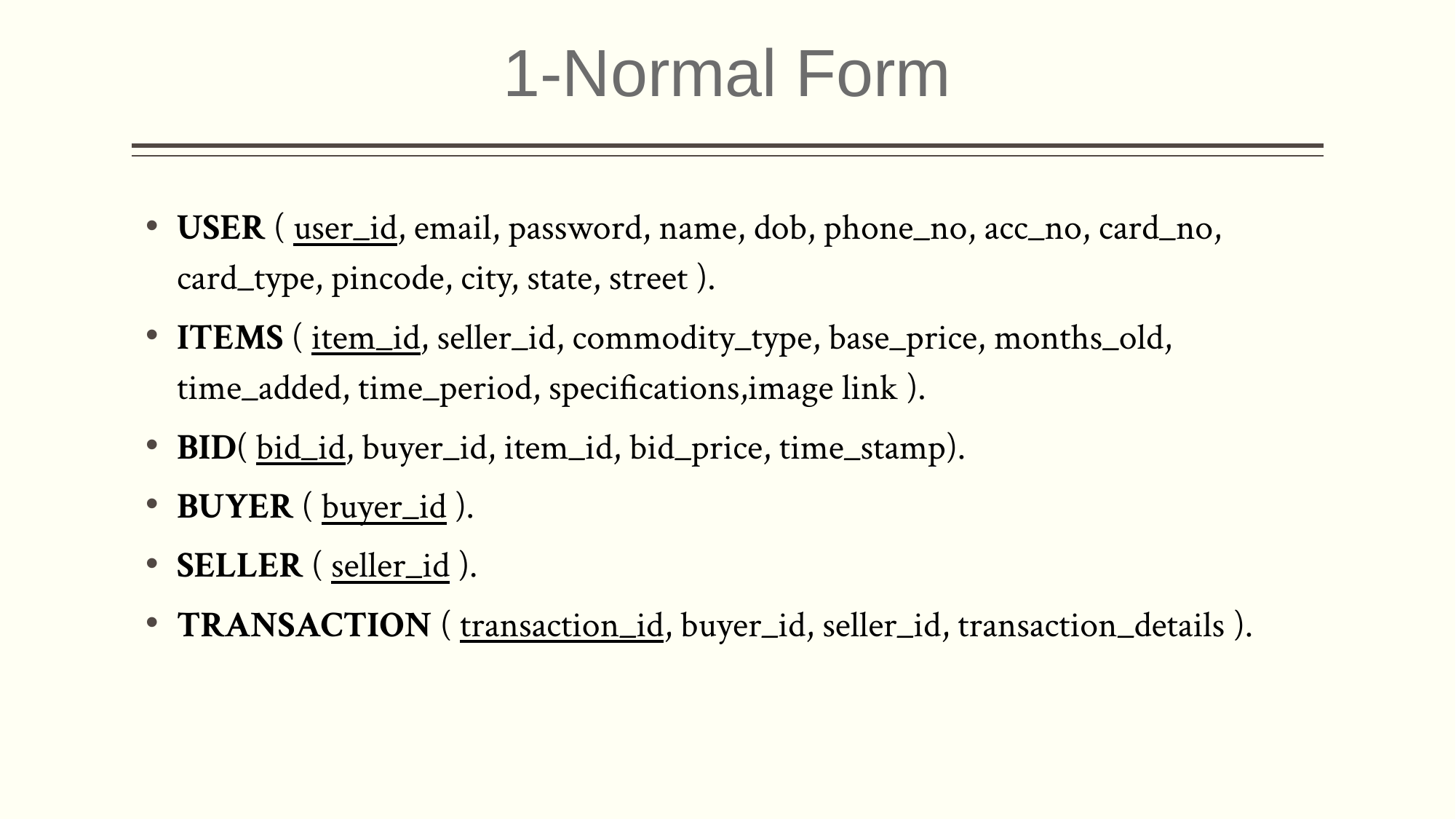

# 1-Normal Form
USER ( user_id, email, password, name, dob, phone_no, acc_no, card_no, card_type, pincode, city, state, street ).
ITEMS ( item_id, seller_id, commodity_type, base_price, months_old, time_added, time_period, specifications,image link ).
BID( bid_id, buyer_id, item_id, bid_price, time_stamp).
BUYER ( buyer_id ).
SELLER ( seller_id ).
TRANSACTION ( transaction_id, buyer_id, seller_id, transaction_details ).